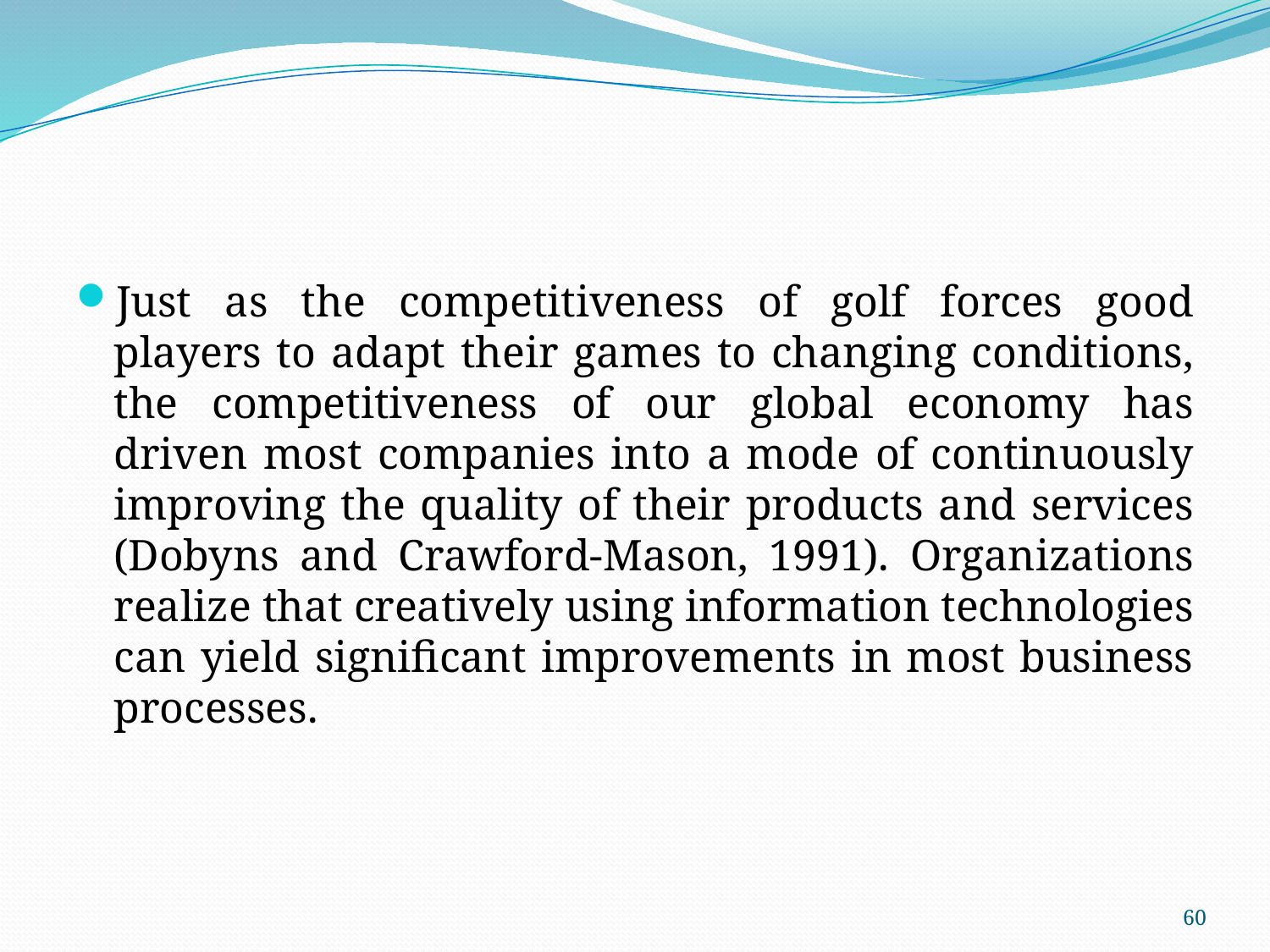

Just as the competitiveness of golf forces good players to adapt their games to changing conditions, the competitiveness of our global economy has driven most companies into a mode of continuously improving the quality of their products and services (Dobyns and Crawford-Mason, 1991). Organizations realize that creatively using information technologies can yield significant improvements in most business processes.
60